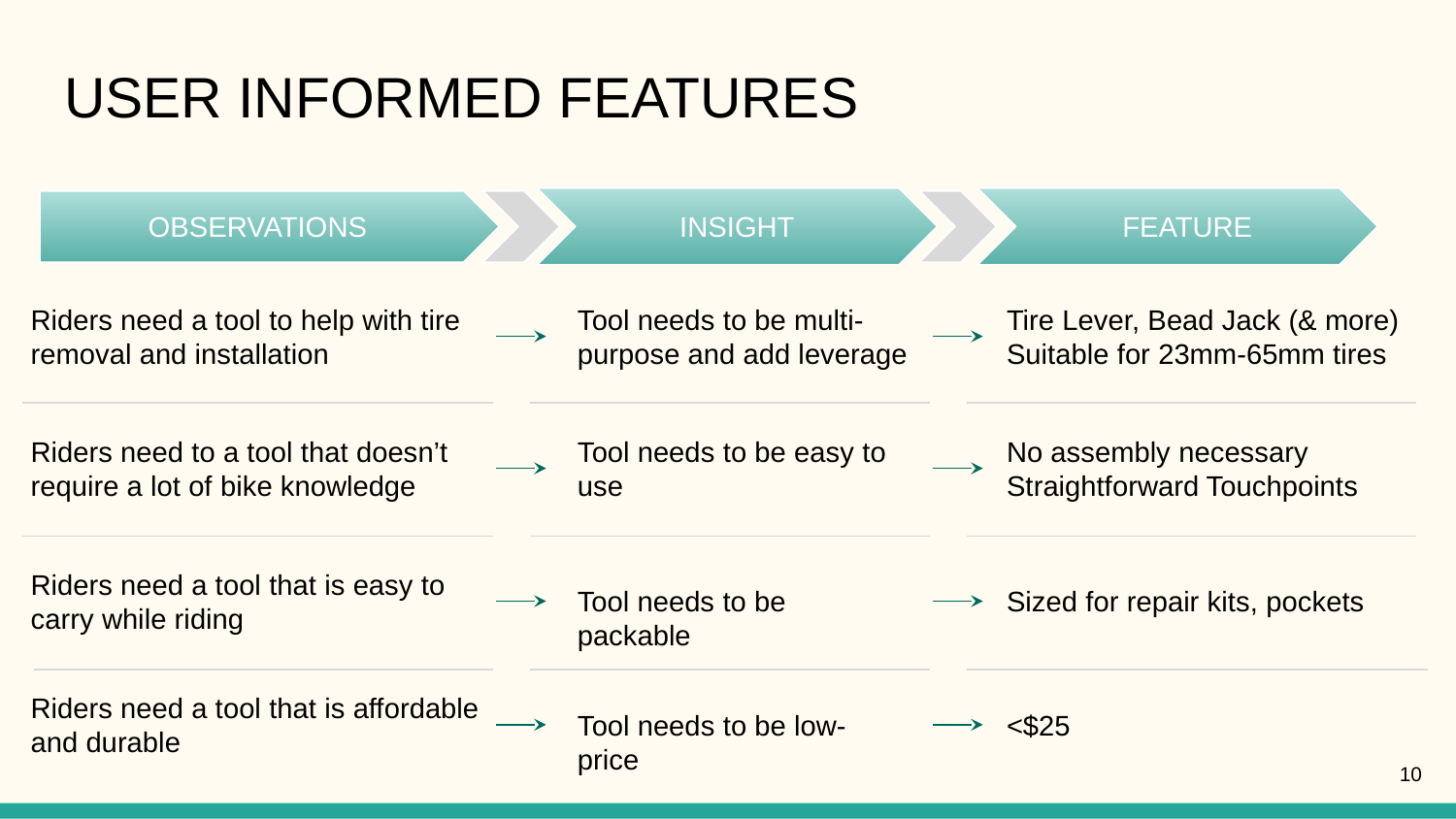

# USER INFORMED FEATURES

OBSERVATIONS
INSIGHT
FEATURE
OBSERVATION
Riders need a tool to help with tire removal and installation
Tire Lever, Bead Jack (& more)
Suitable for 23mm-65mm tires
Tool needs to be multi-
purpose and add leverage
Riders need to a tool that doesn’t require a lot of bike knowledge
Tool needs to be easy to use
No assembly necessary
Straightforward Touchpoints
Riders need a tool that is easy to carry while riding
Tool needs to be packable
Sized for repair kits, pockets
Riders need a tool that is affordable and durable
Tool needs to be low-price
<$25
10